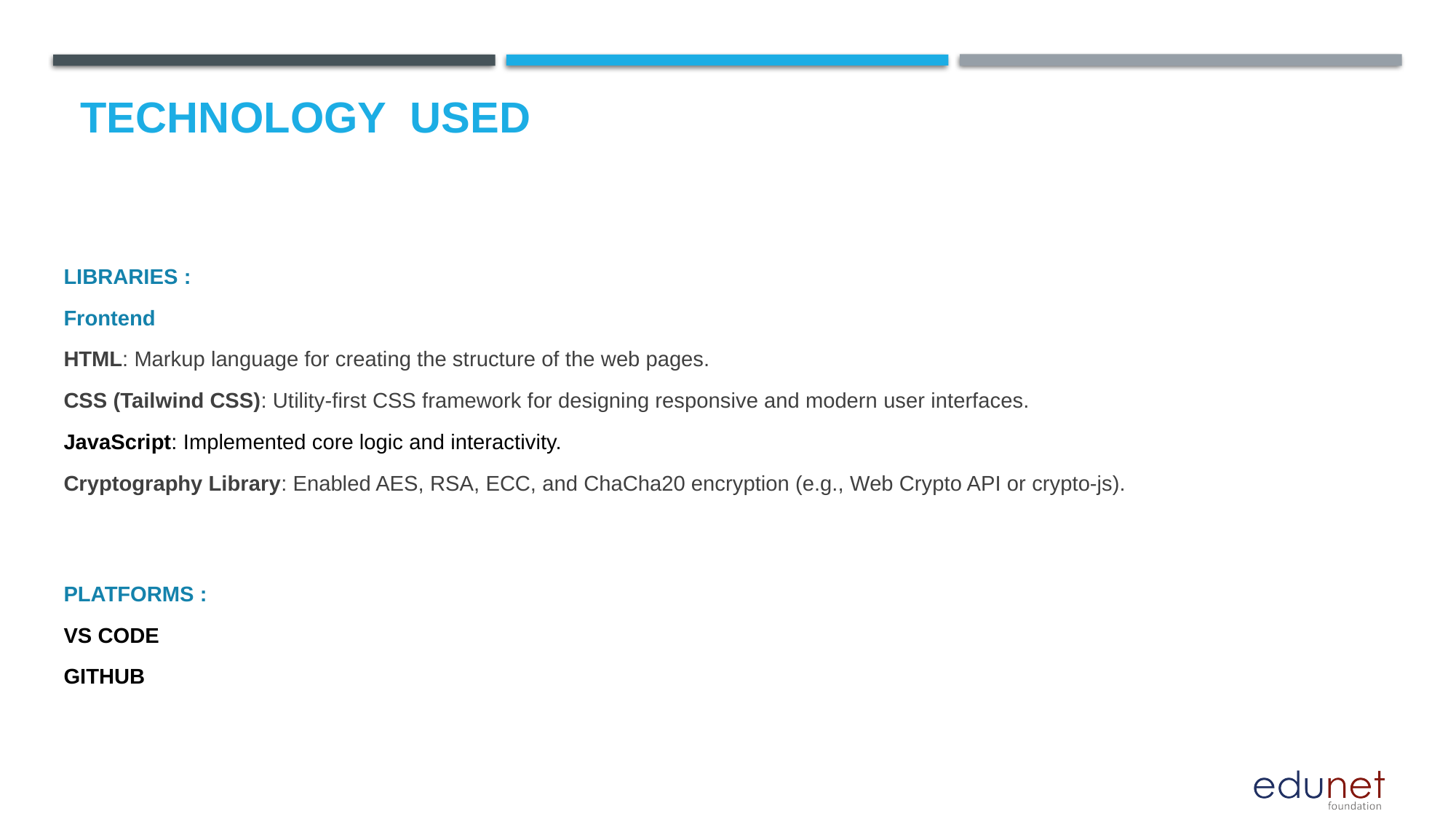

# Technology  used
LIBRARIES :
Frontend
HTML: Markup language for creating the structure of the web pages.
CSS (Tailwind CSS): Utility-first CSS framework for designing responsive and modern user interfaces.
JavaScript: Implemented core logic and interactivity.
Cryptography Library: Enabled AES, RSA, ECC, and ChaCha20 encryption (e.g., Web Crypto API or crypto-js).

PLATFORMS :
VS CODE
GITHUB